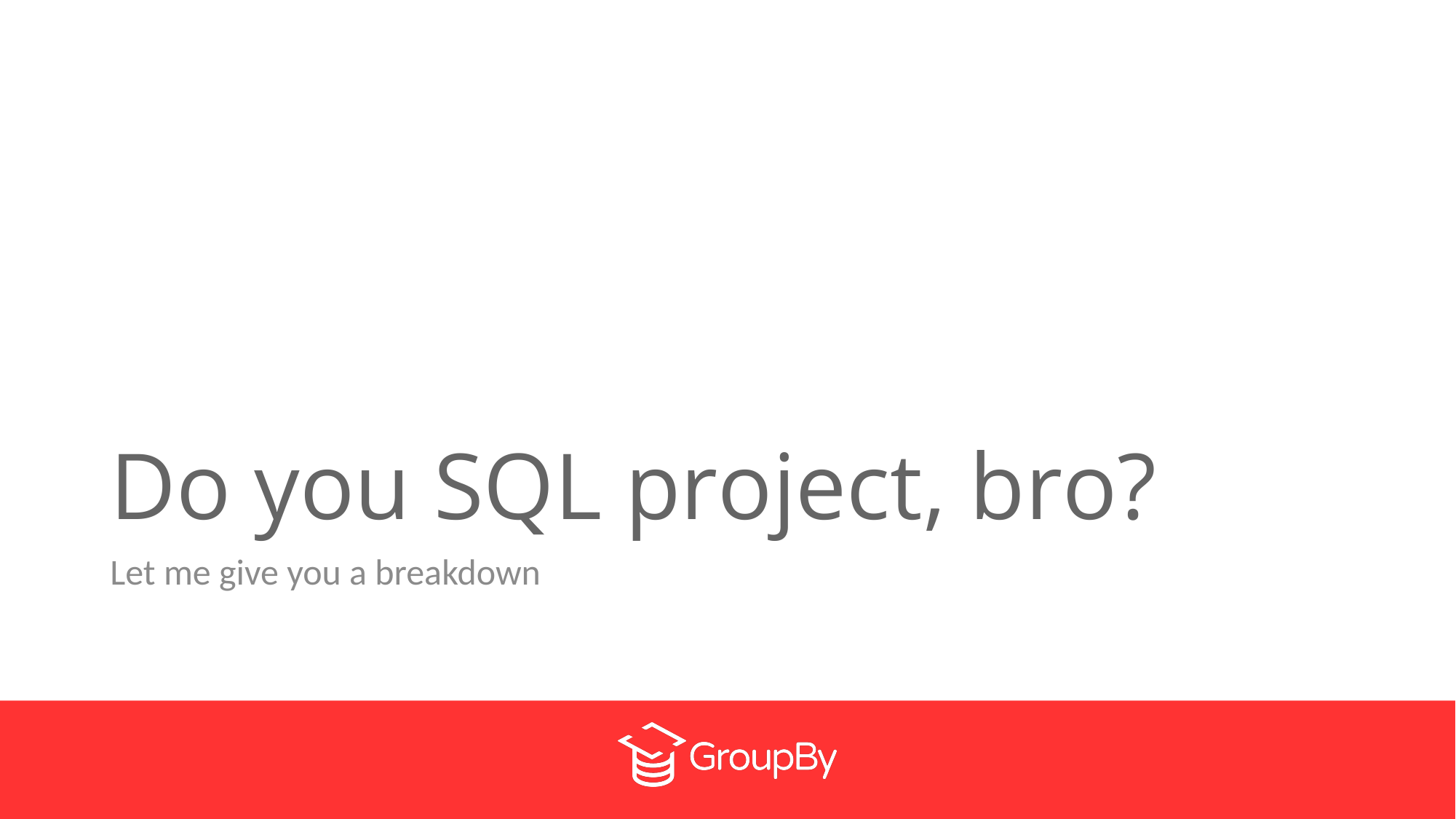

# Do you SQL project, bro?
Let me give you a breakdown